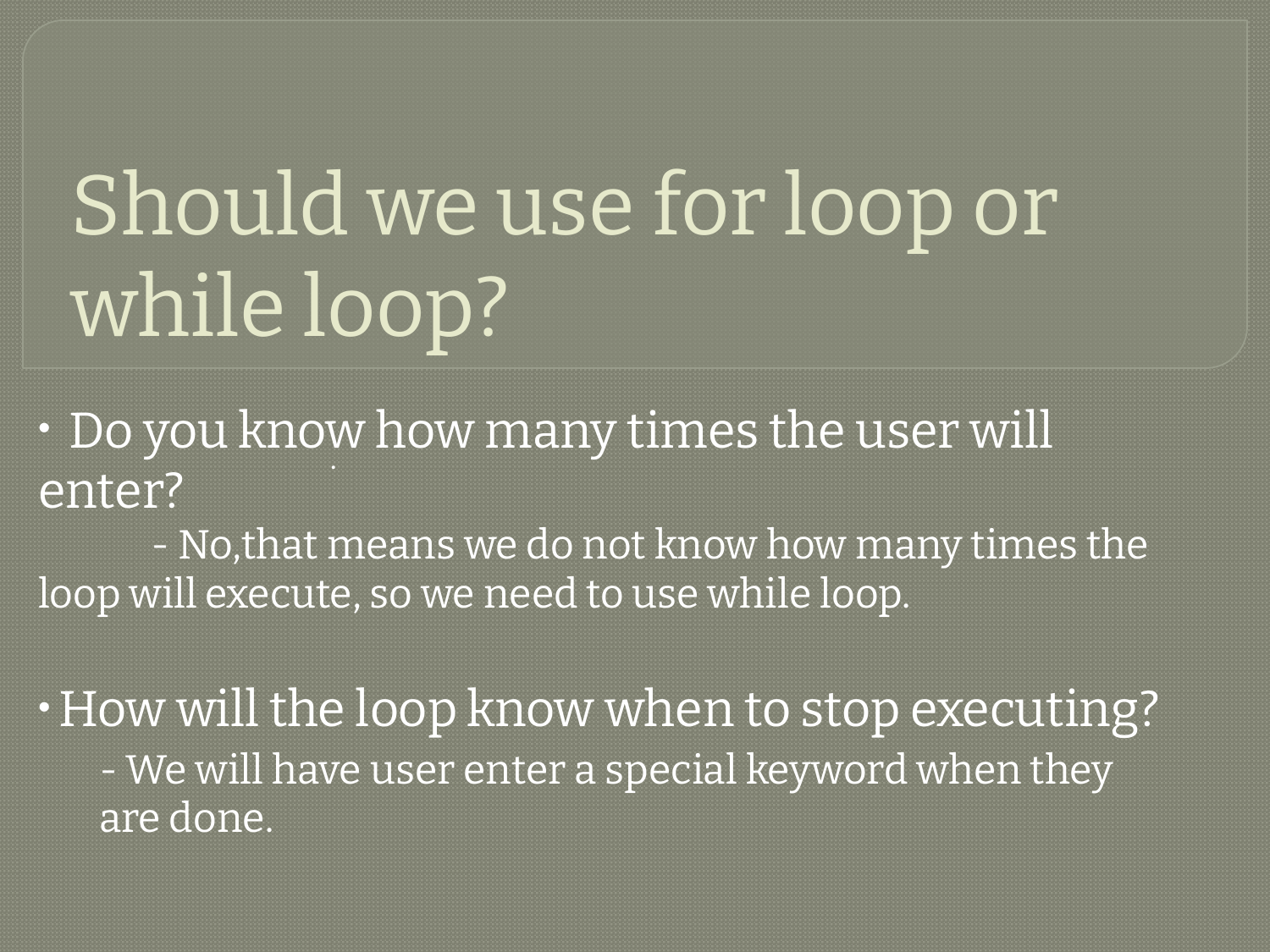

# Should we use for loop or while loop?
  Do you know how many times the user will enter?
	- No,that means we do not know how many times the loop will execute, so we need to use while loop.

 How will the loop know when to stop executing?
- We will have user enter a special keyword when they are done.
.